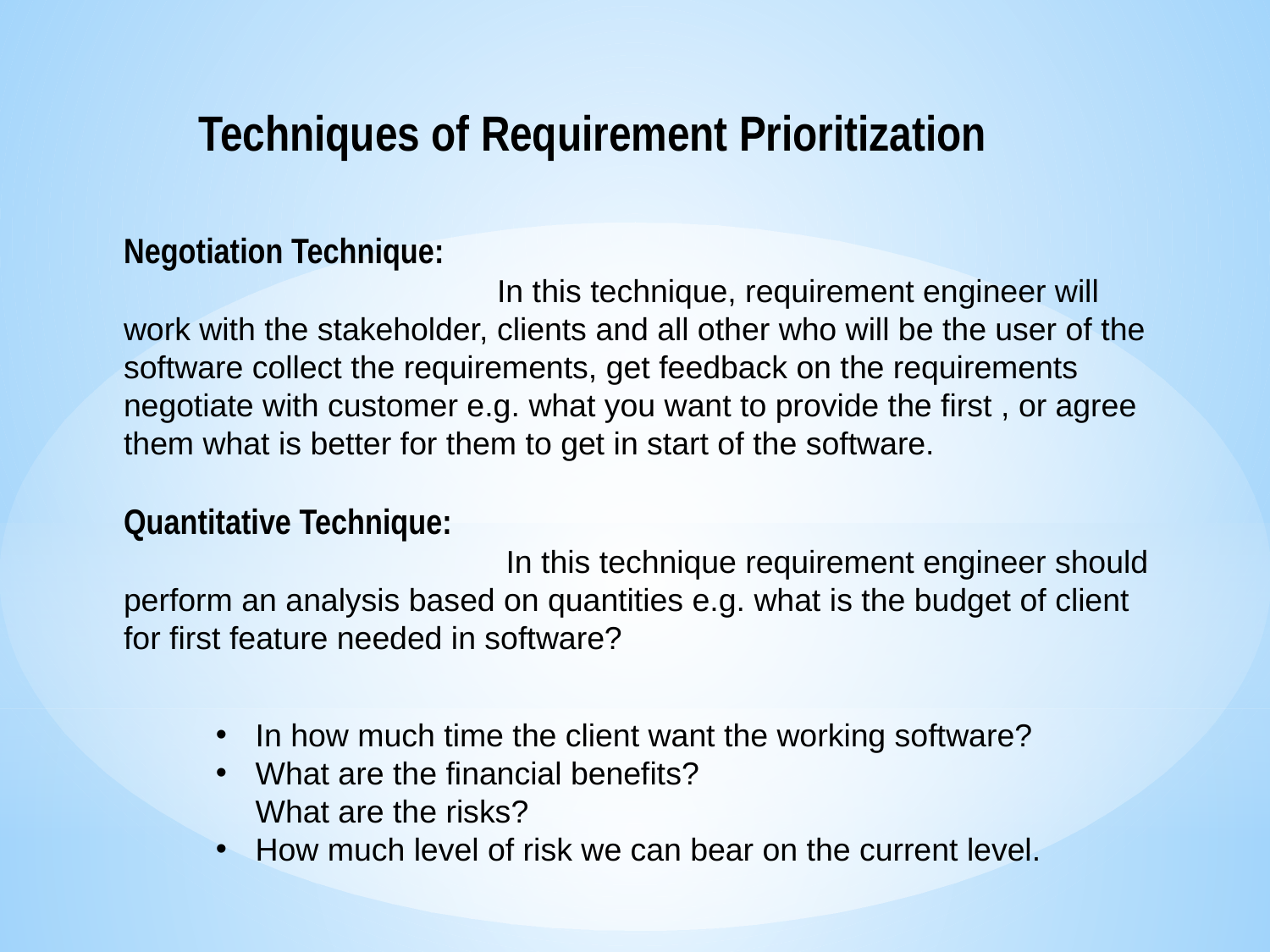

Techniques of Requirement Prioritization
Negotiation Technique:
                                          In this technique, requirement engineer will work with the stakeholder, clients and all other who will be the user of the software collect the requirements, get feedback on the requirements negotiate with customer e.g. what you want to provide the first , or agree them what is better for them to get in start of the software.

Quantitative Technique:
                                           In this technique requirement engineer should perform an analysis based on quantities e.g. what is the budget of client for first feature needed in software?
In how much time the client want the working software?
What are the financial benefits?
What are the risks?
How much level of risk we can bear on the current level.